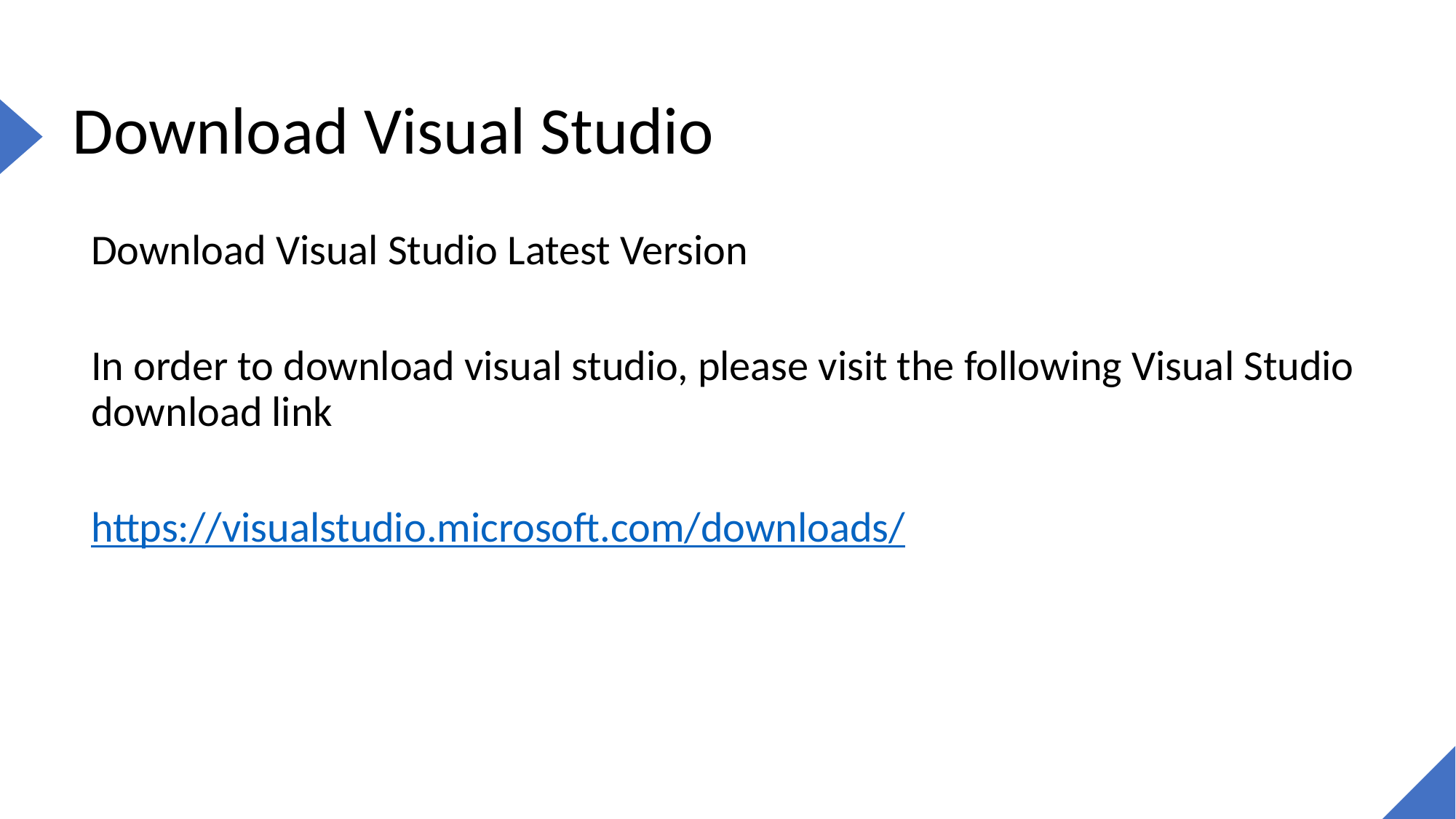

# Download Visual Studio
Download Visual Studio Latest Version

In order to download visual studio, please visit the following Visual Studio download link

https://visualstudio.microsoft.com/downloads/